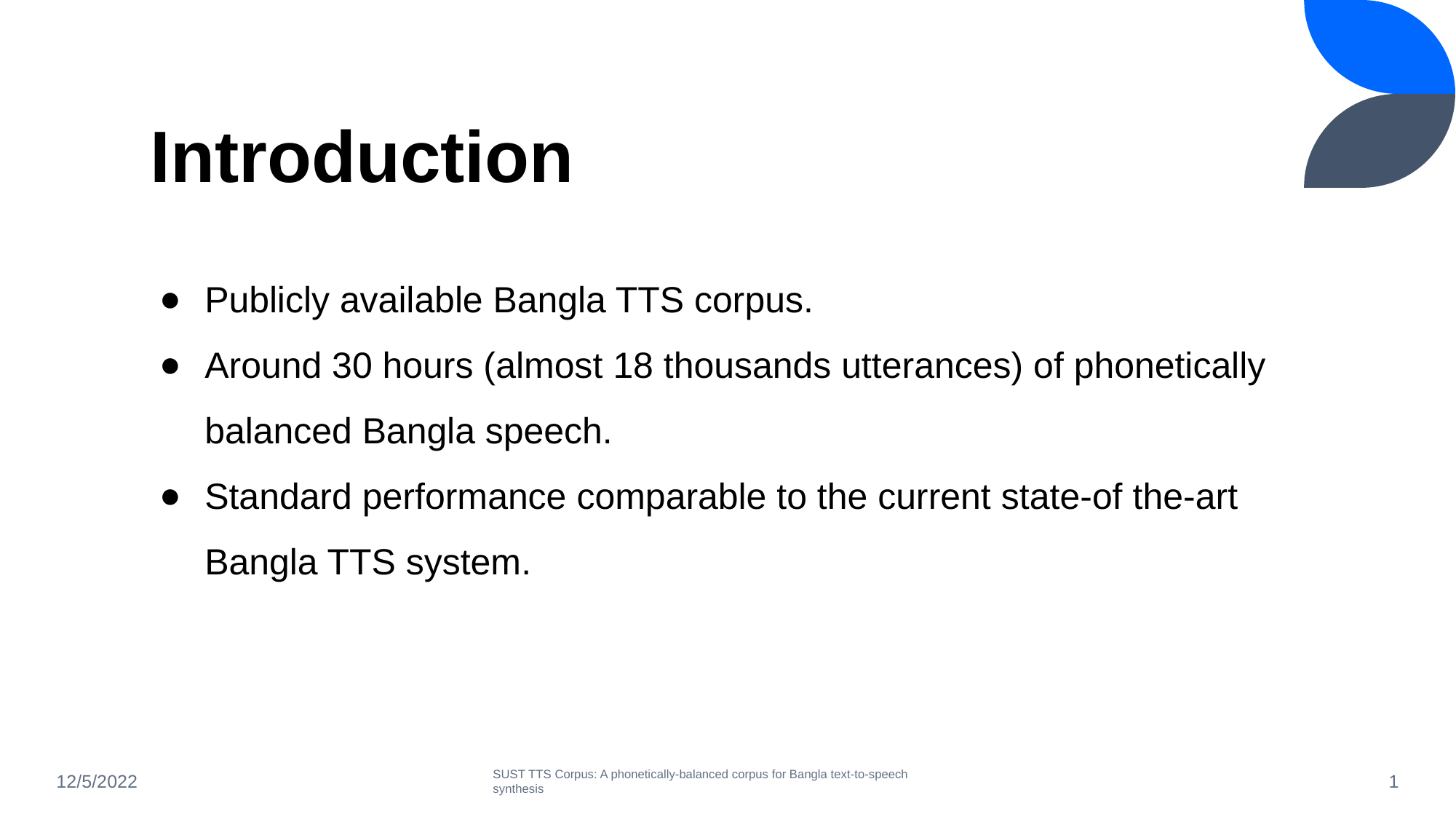

# Introduction
Publicly available Bangla TTS corpus.
Around 30 hours (almost 18 thousands utterances) of phonetically balanced Bangla speech.
Standard performance comparable to the current state-of the-art Bangla TTS system.
12/5/2022
SUST TTS Corpus: A phonetically-balanced corpus for Bangla text-to-speech synthesis
1